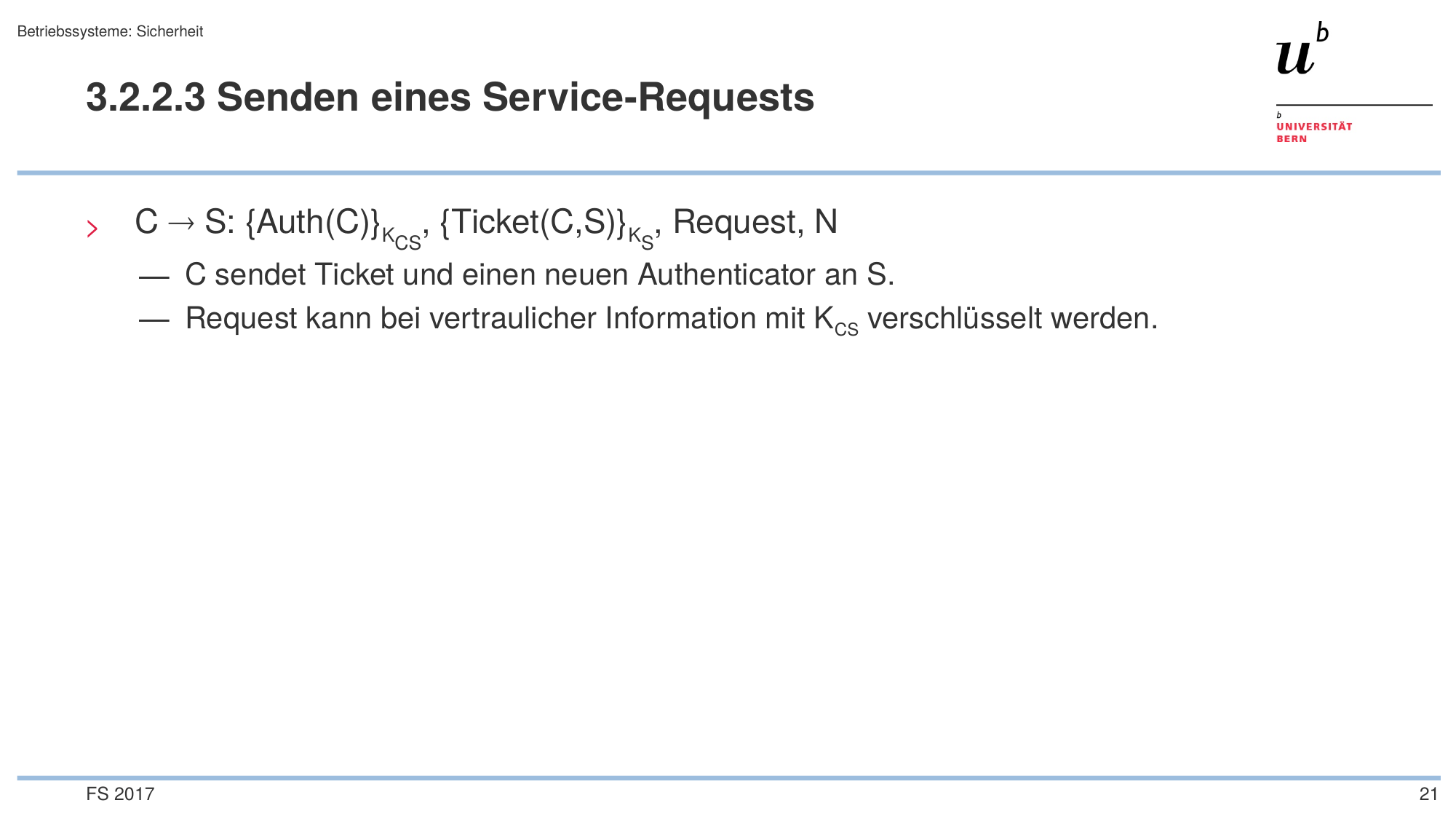

Betriebssysteme: Sicherheit
# 3.2.2.3 Senden eines Service-Requests
C → S: {Auth(C)}KCS, {Ticket(C,S)}KS, Request, N
C sendet Ticket und einen neuen Authenticator an S.
Request kann bei vertraulicher Information mit KCS verschlüsselt werden.
FS 2017
21